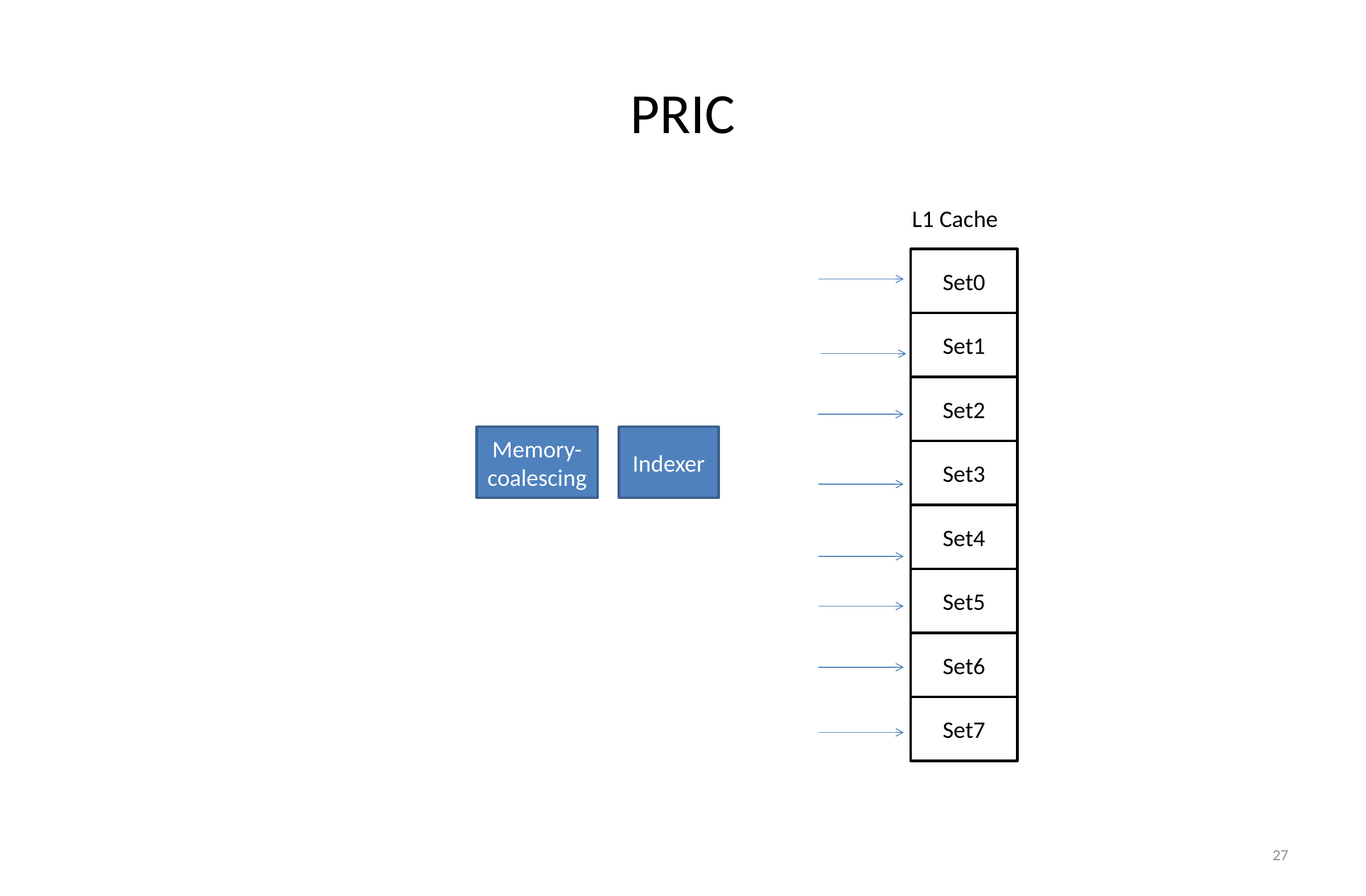

# PRIC
L1 Cache
Set0
Set1
Set2
Memory-coalescing
Indexer
Set3
Set4
Set5
Set6
Set7
27